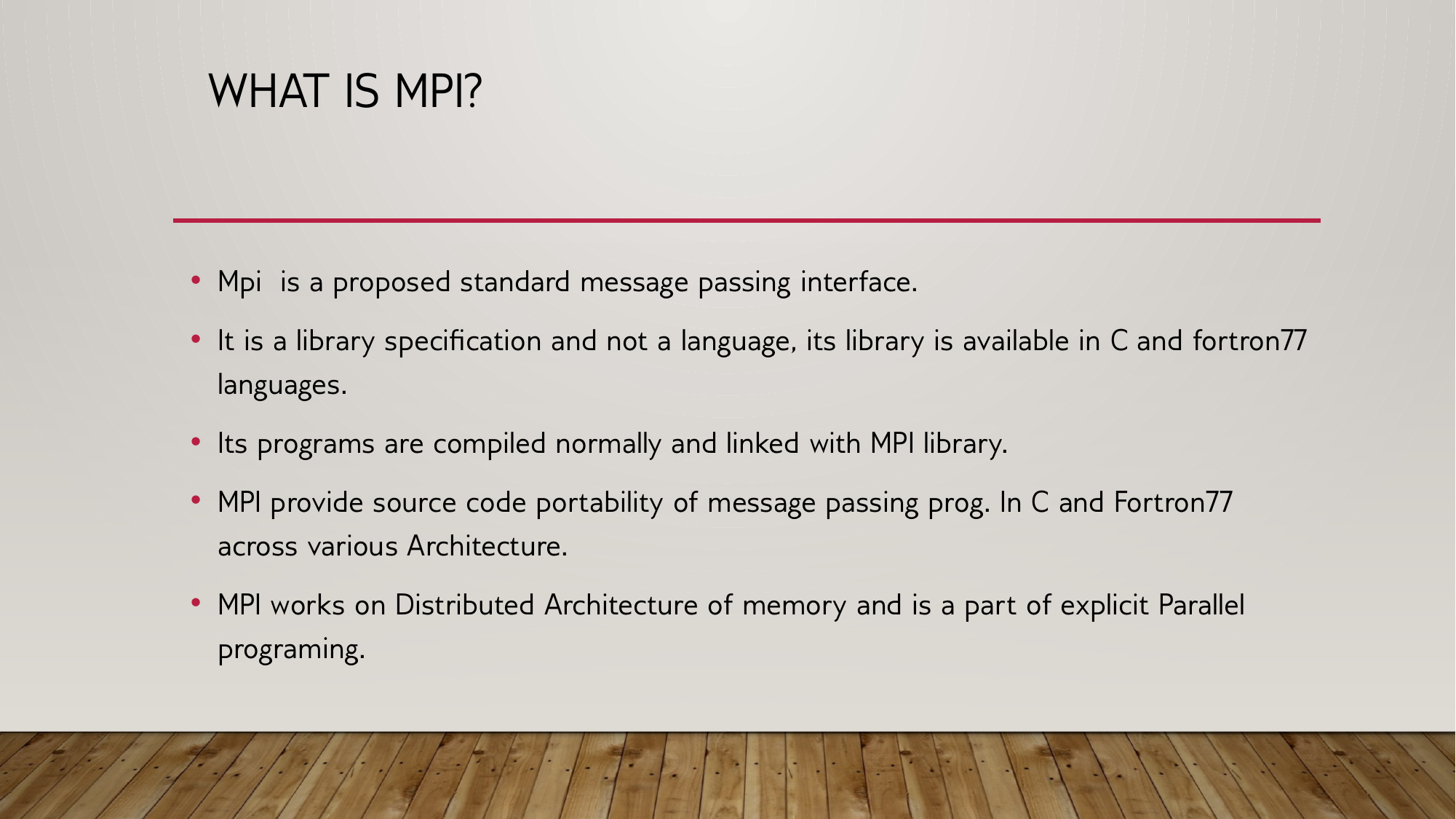

# What is Mpi?
Mpi  is a proposed standard message passing interface.
It is a library specification and not a language, its library is available in C and fortron77 languages.
Its programs are compiled normally and linked with MPI library.
MPI provide source code portability of message passing prog. In C and Fortron77 across various Architecture.
MPI works on Distributed Architecture of memory and is a part of explicit Parallel programing.